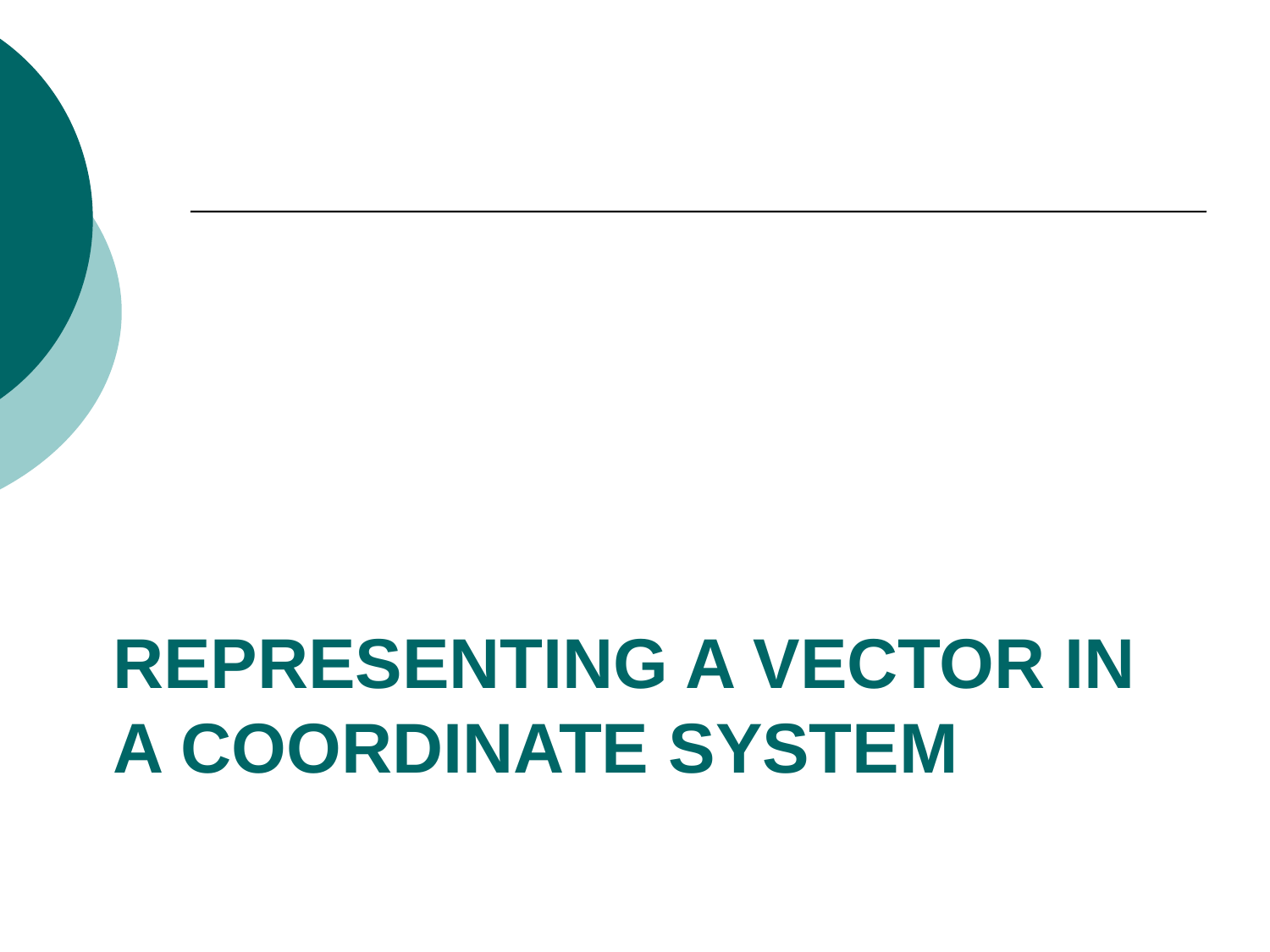

# Representing a vector in a Coordinate system